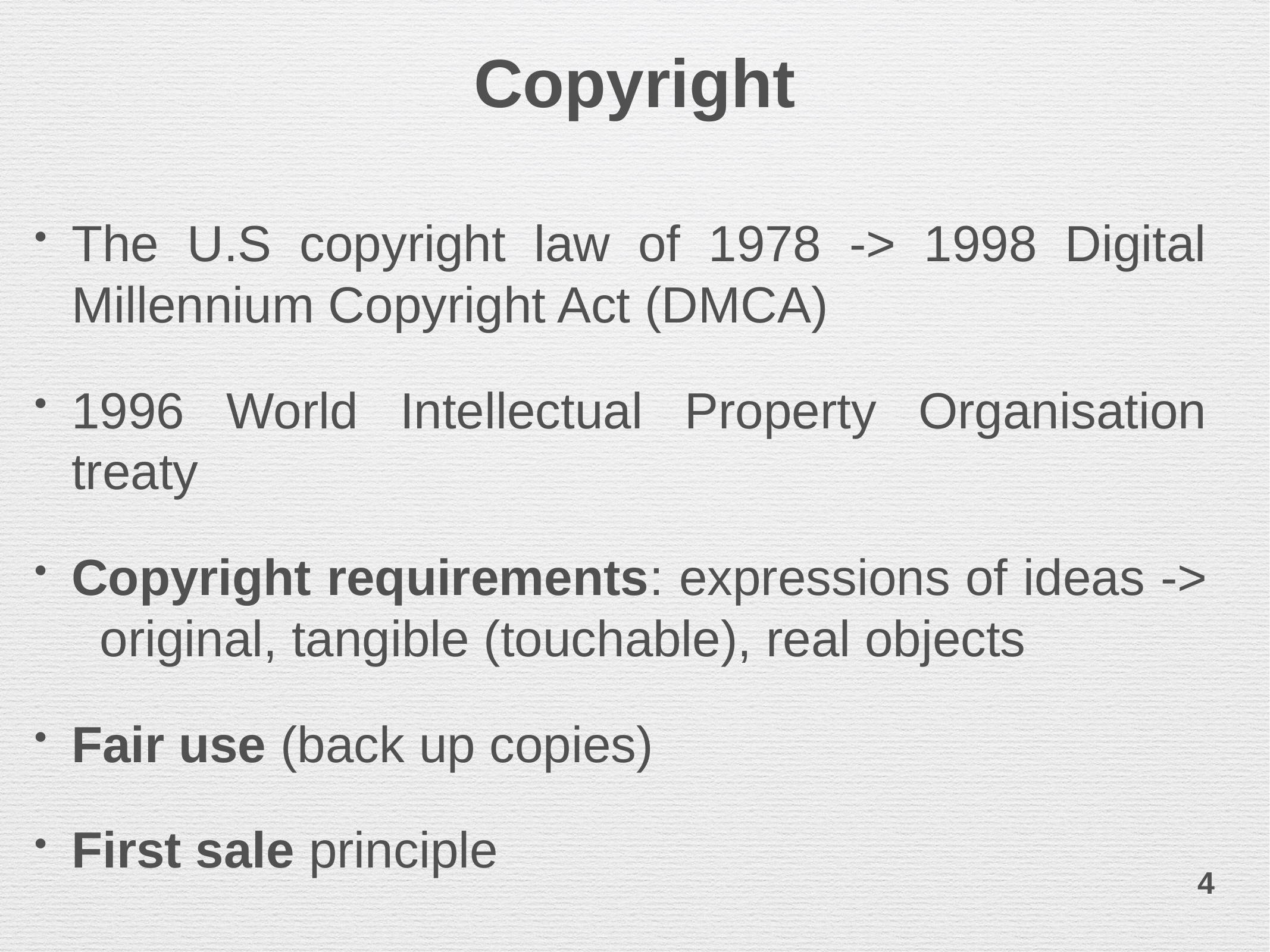

Copyright
The U.S copyright law of 1978 -> 1998 Digital Millennium Copyright Act (DMCA)
1996 World Intellectual Property Organisation treaty
Copyright requirements: expressions of ideas ->   original, tangible (touchable), real objects
Fair use (back up copies)
First sale principle
4